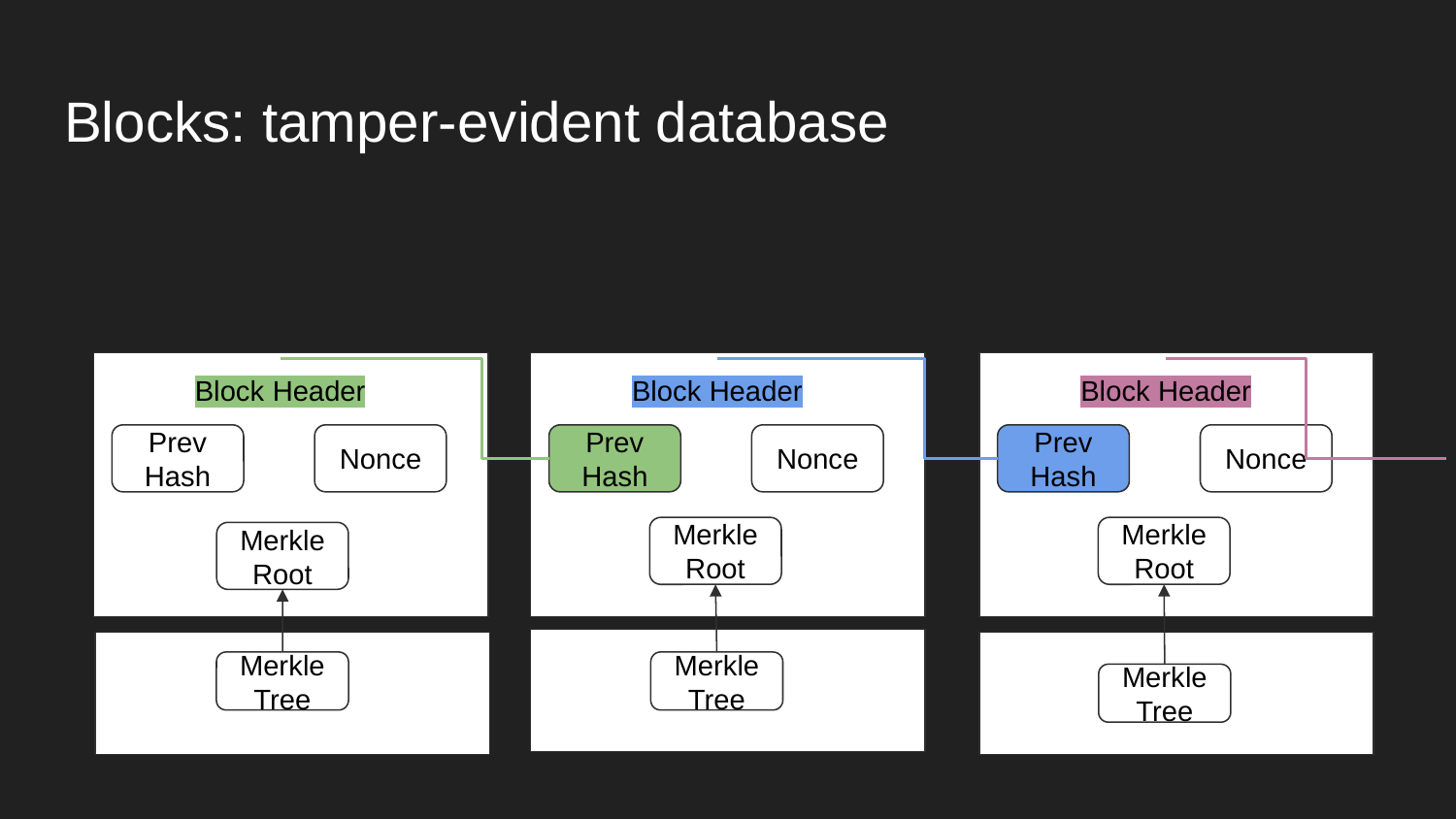

# Blocks: tamper-evident database

Block Header
Prev Hash
Nonce
Merkle Root

Block Header
Prev Hash
Nonce
Merkle Root

Block Header
Prev Hash
Nonce
Merkle Root

Merkle Tree
Merkle Tree
Merkle Tree